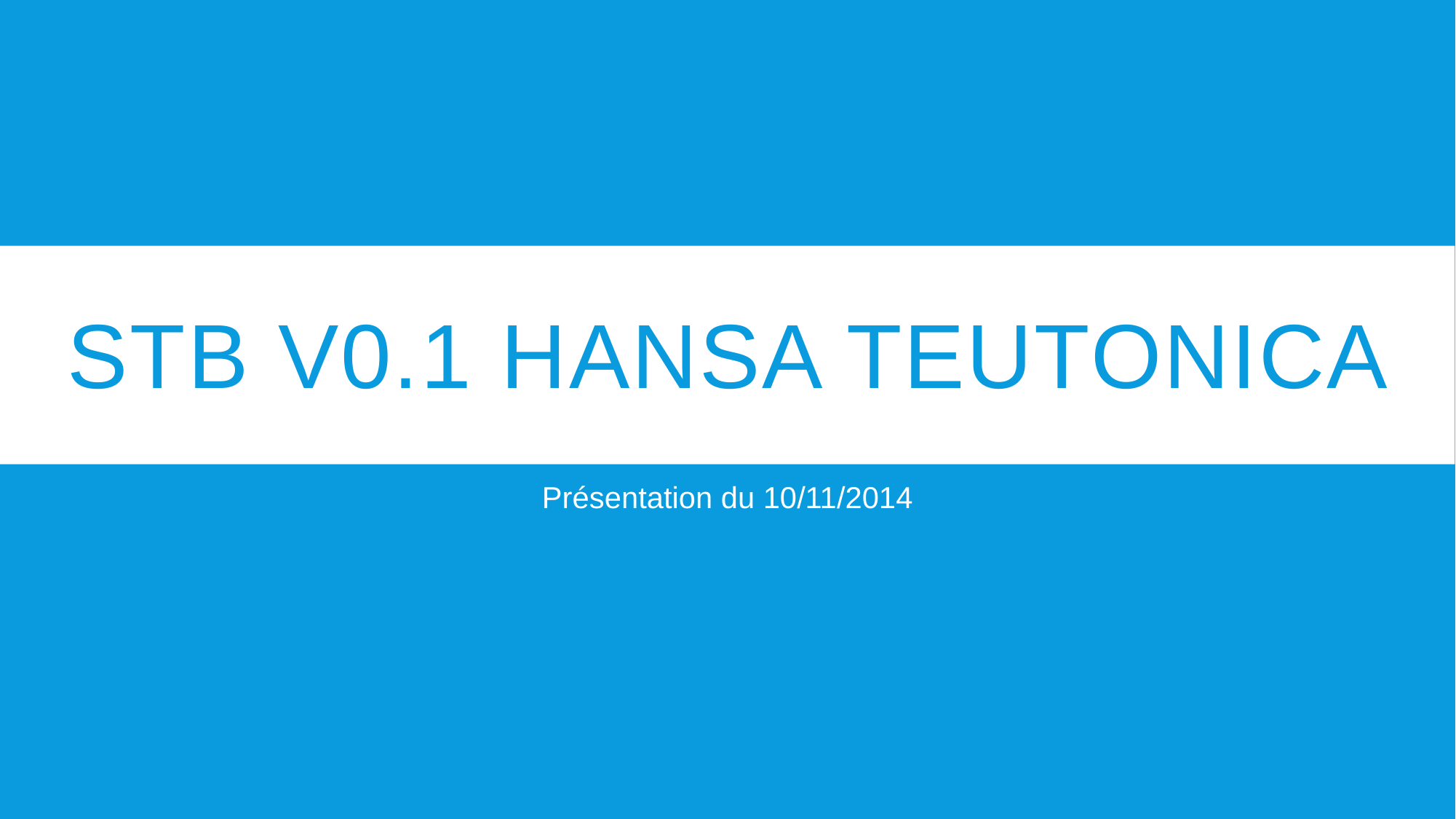

# STB V0.1 HanSA TEUTONICA
Présentation du 10/11/2014